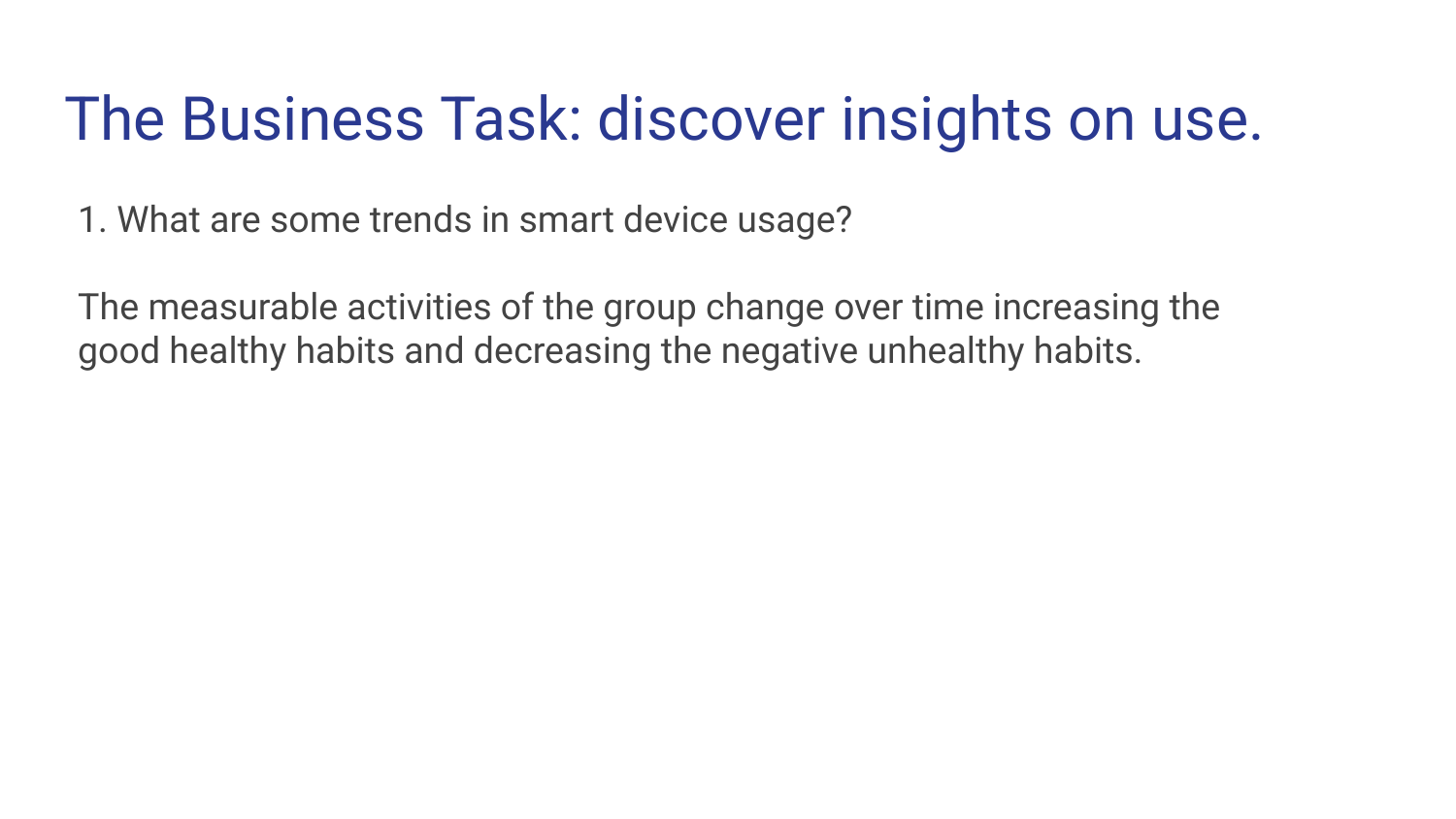

# The Business Task: discover insights on use.
1. What are some trends in smart device usage?

The measurable activities of the group change over time increasing the good healthy habits and decreasing the negative unhealthy habits.